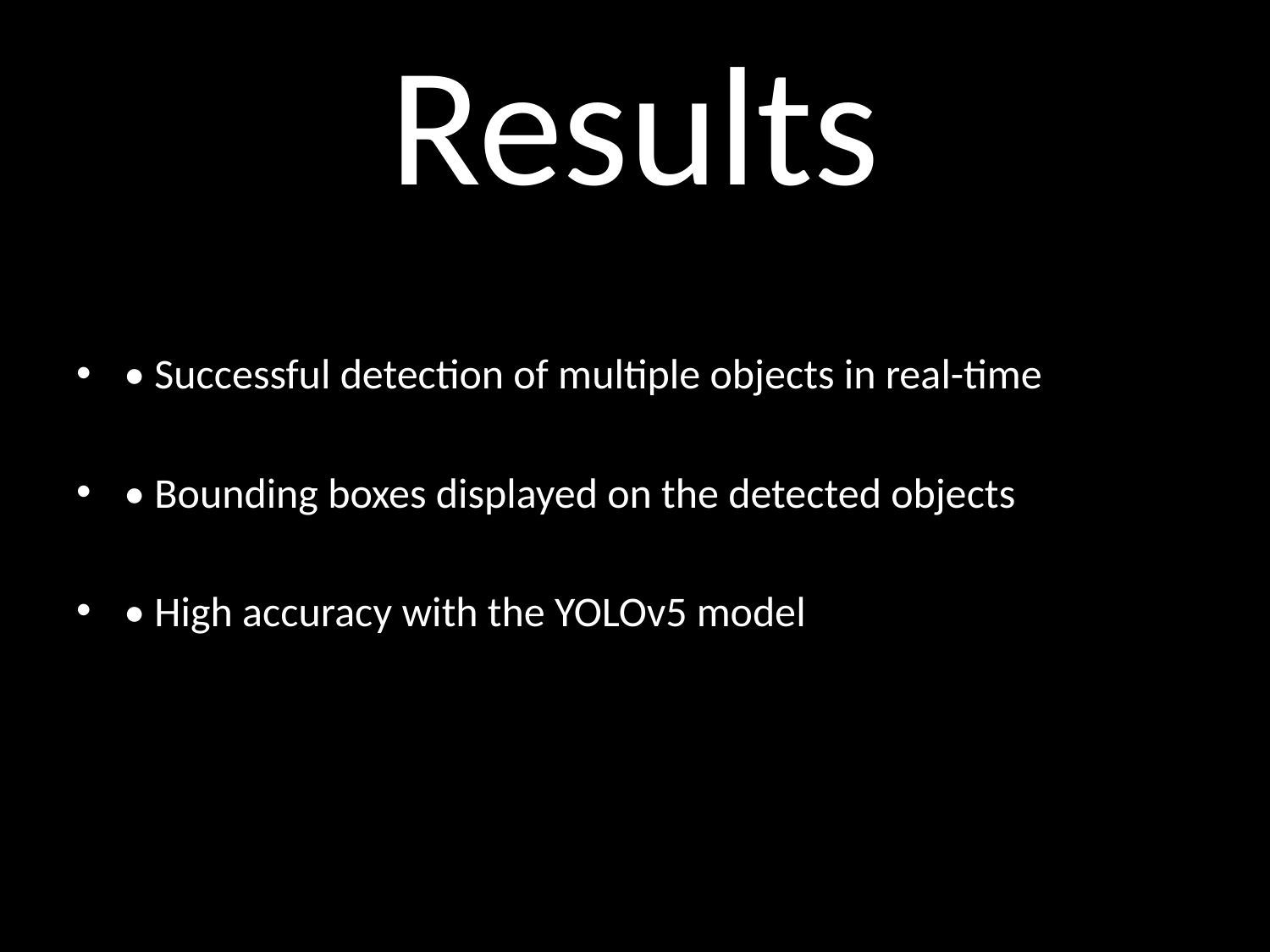

# Results

• Successful detection of multiple objects in real-time

• Bounding boxes displayed on the detected objects

• High accuracy with the YOLOv5 model